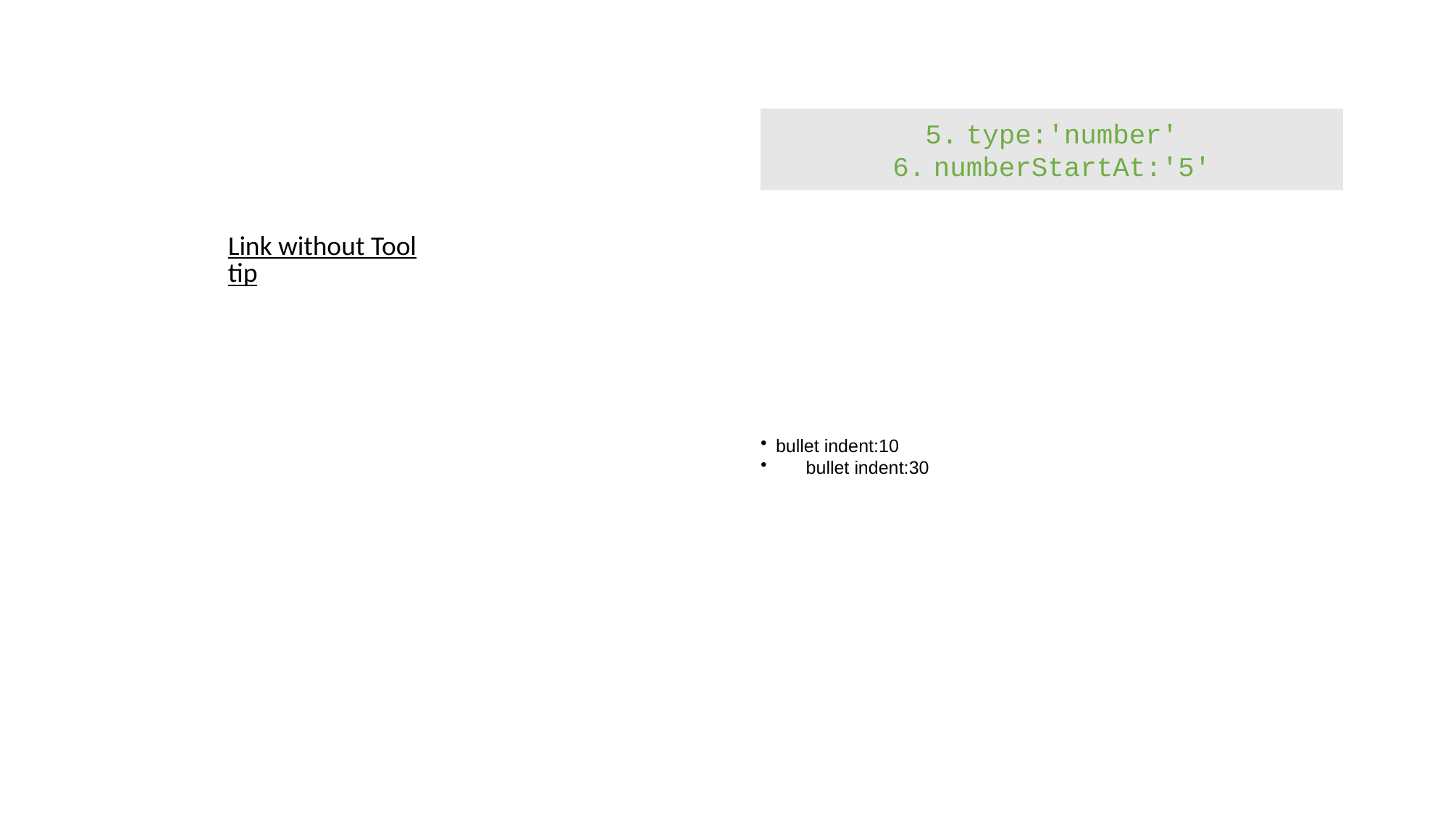

type:'number'
numberStartAt:'5'
Link without Tooltip
bullet indent:10
bullet indent:30